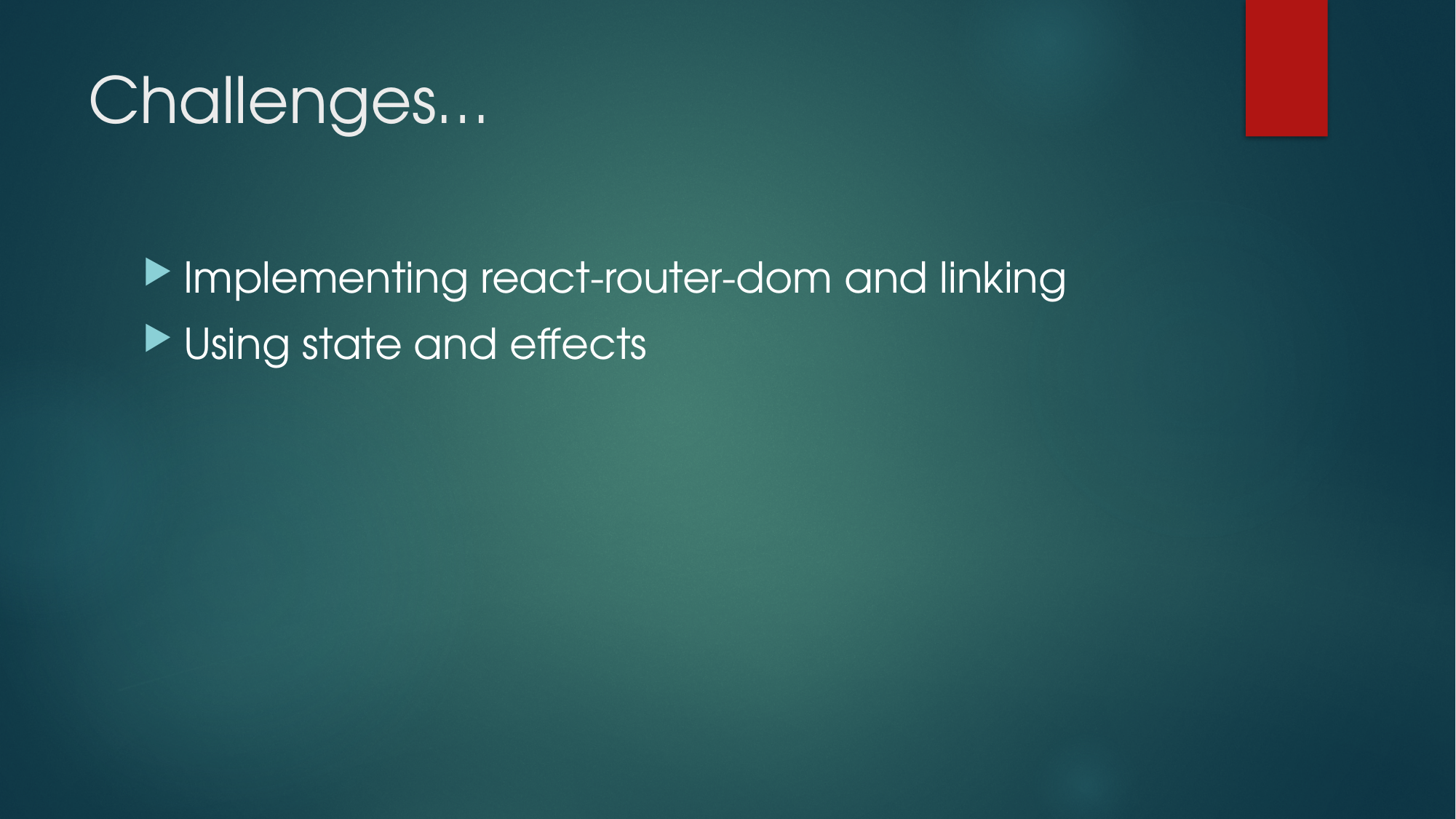

# Challenges…
Implementing react-router-dom and linking
Using state and effects